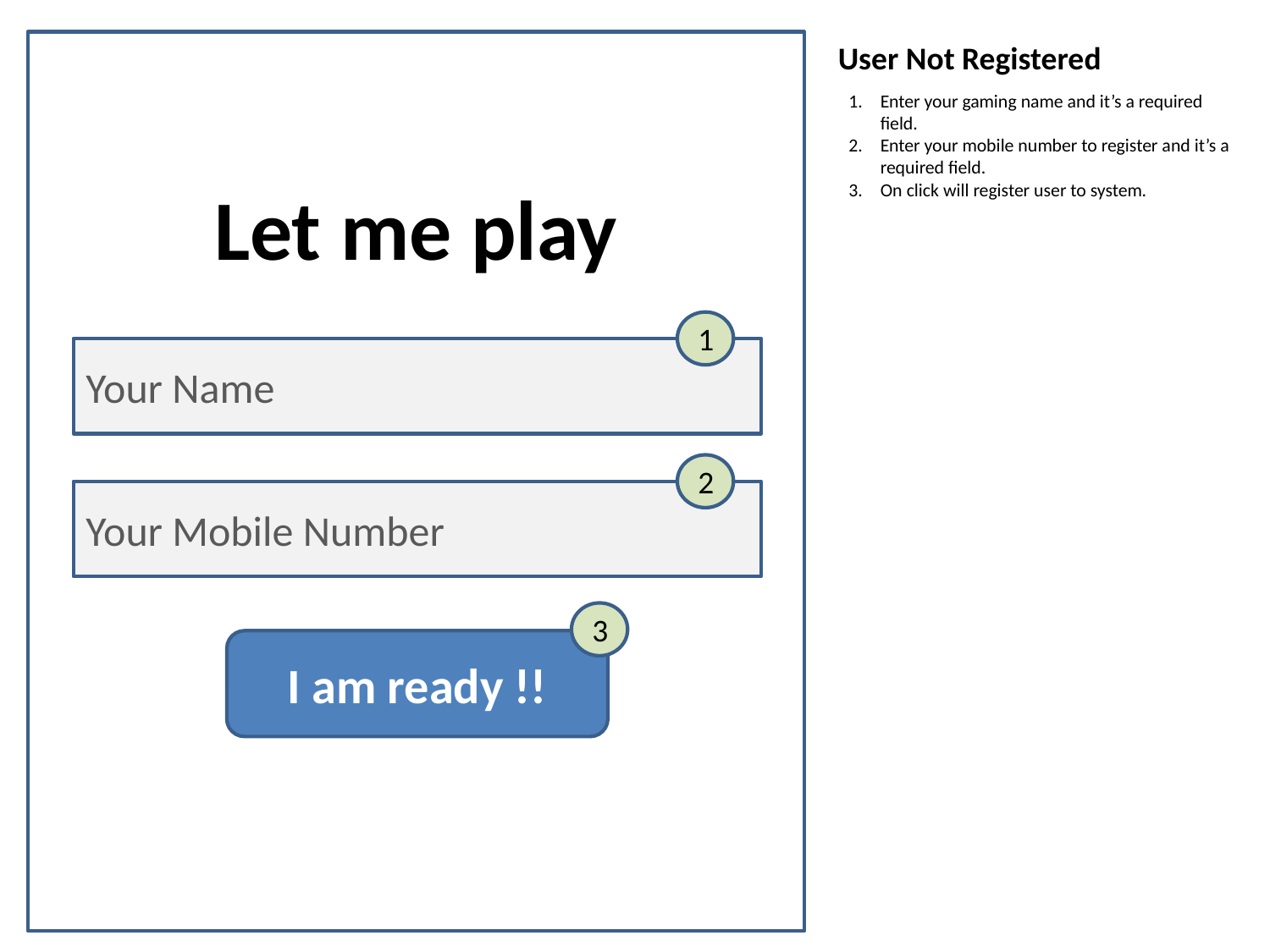

User Not Registered
Enter your gaming name and it’s a required field.
Enter your mobile number to register and it’s a required field.
On click will register user to system.
Let me play
1
Your Name
2
Your Mobile Number
3
I am ready !!